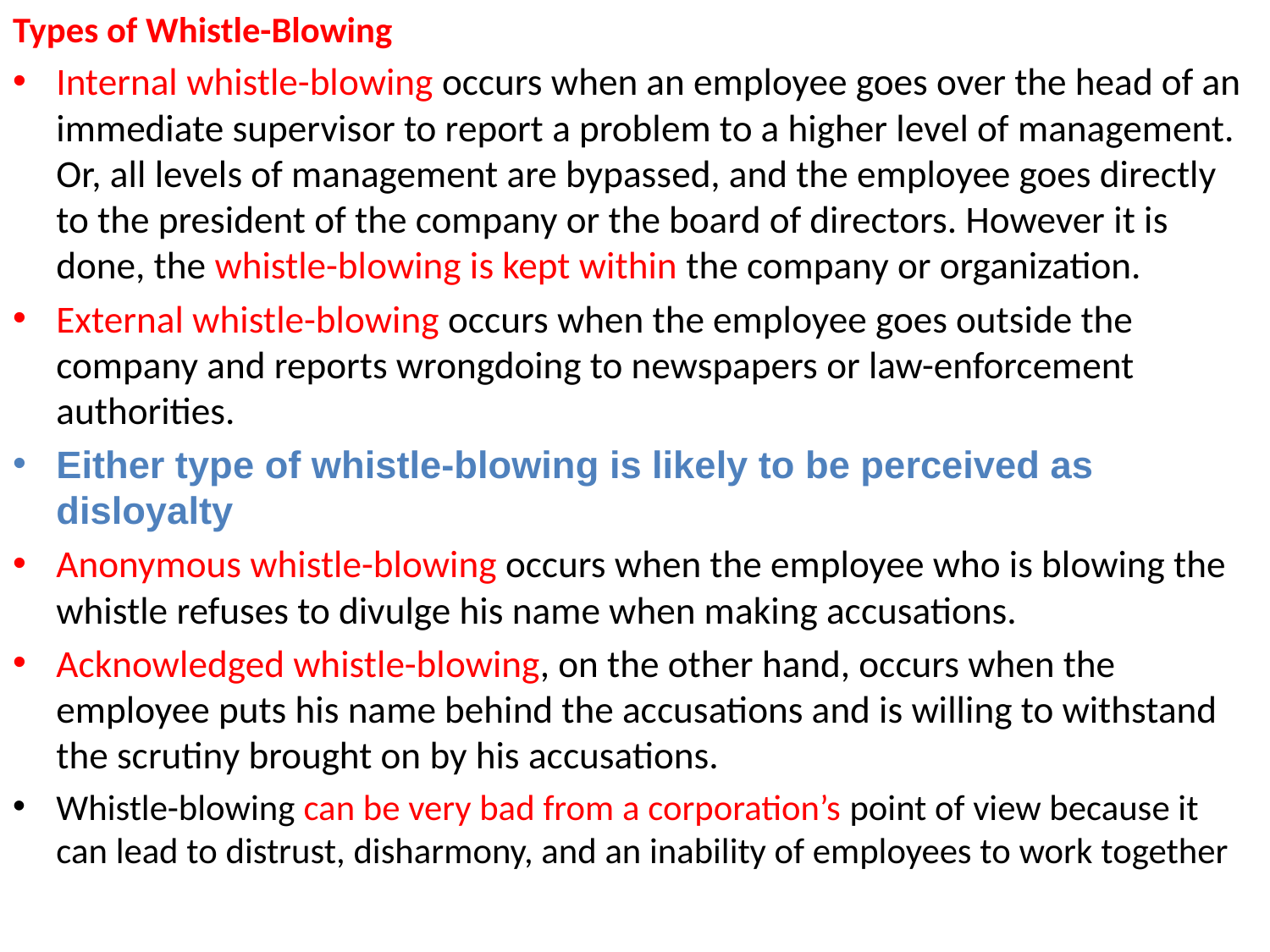

Types of Whistle-Blowing
Internal whistle-blowing occurs when an employee goes over the head of an immediate supervisor to report a problem to a higher level of management. Or, all levels of management are bypassed, and the employee goes directly to the president of the company or the board of directors. However it is done, the whistle-blowing is kept within the company or organization.
External whistle-blowing occurs when the employee goes outside the company and reports wrongdoing to newspapers or law-enforcement authorities.
Either type of whistle-blowing is likely to be perceived as disloyalty
Anonymous whistle-blowing occurs when the employee who is blowing the whistle refuses to divulge his name when making accusations.
Acknowledged whistle-blowing, on the other hand, occurs when the employee puts his name behind the accusations and is willing to withstand the scrutiny brought on by his accusations.
Whistle-blowing can be very bad from a corporation’s point of view because it can lead to distrust, disharmony, and an inability of employees to work together